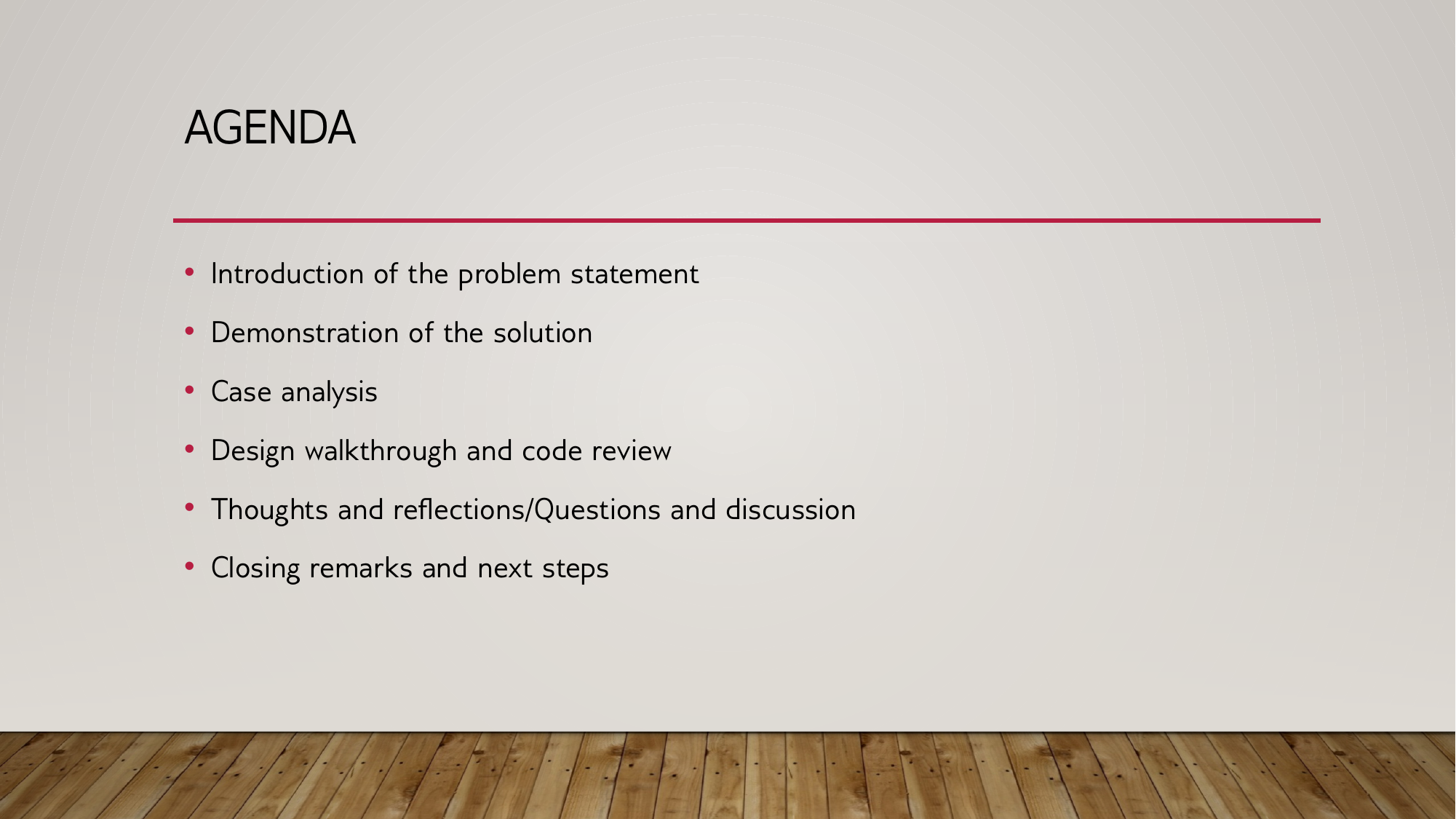

# Agenda
Introduction of the problem statement
Demonstration of the solution
Case analysis
Design walkthrough and code review
Thoughts and reflections/Questions and discussion
Closing remarks and next steps